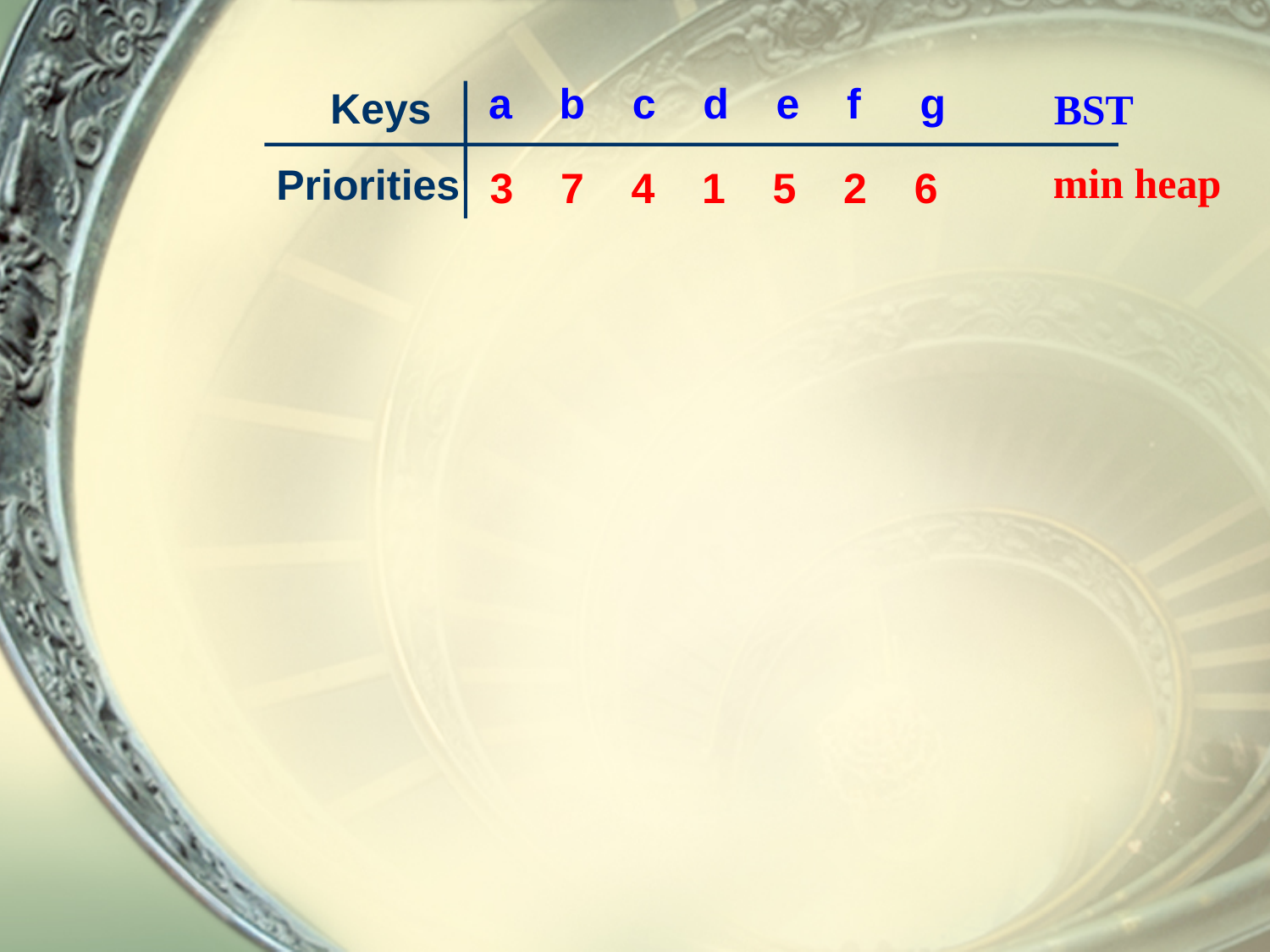

a    b    c    d    e    f     g
Keys
BST

min heap
Priorities
 3    7    4    1    5    2    6